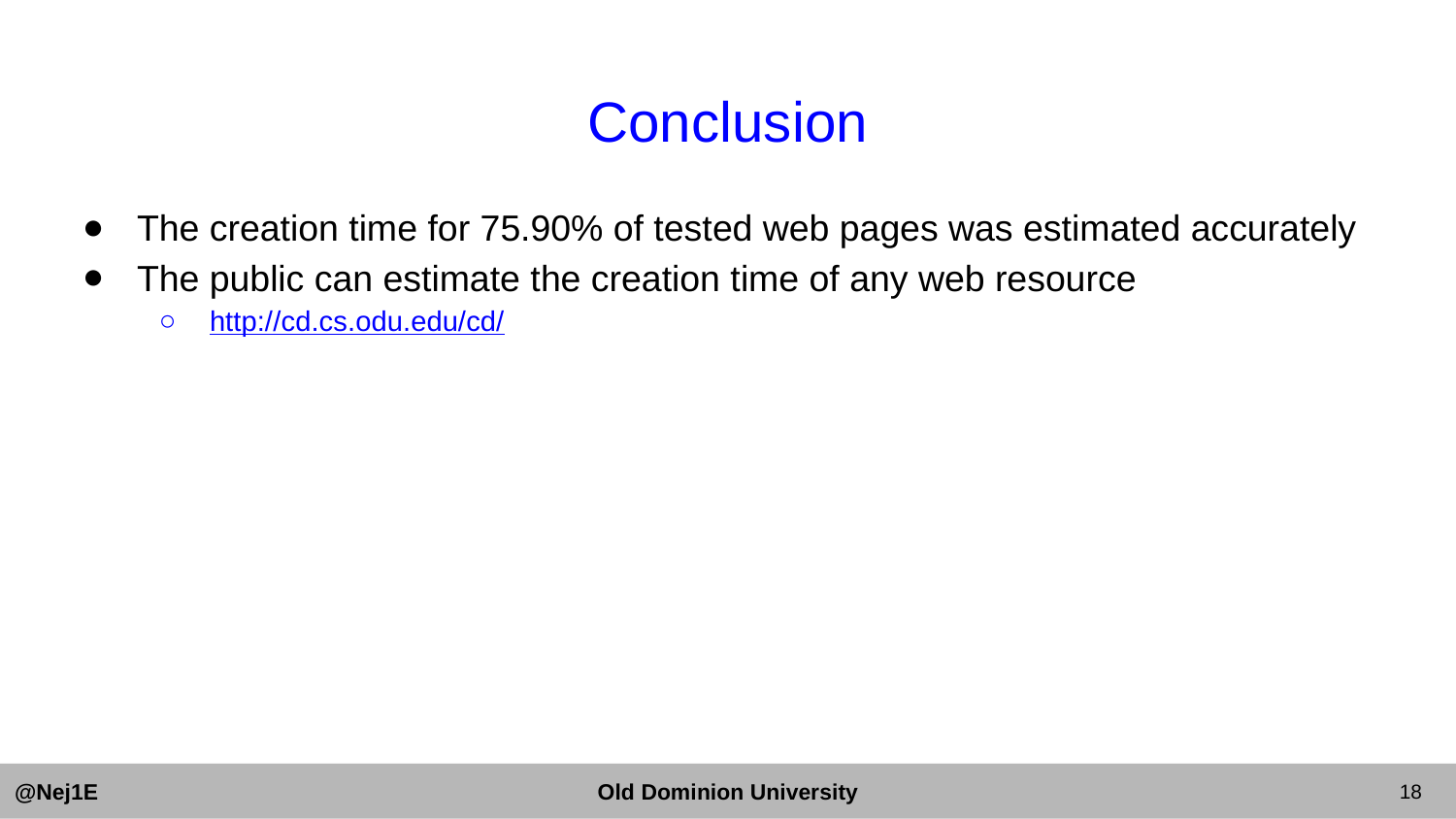

# Conclusion
The creation time for 75.90% of tested web pages was estimated accurately
The public can estimate the creation time of any web resource
http://cd.cs.odu.edu/cd/

18